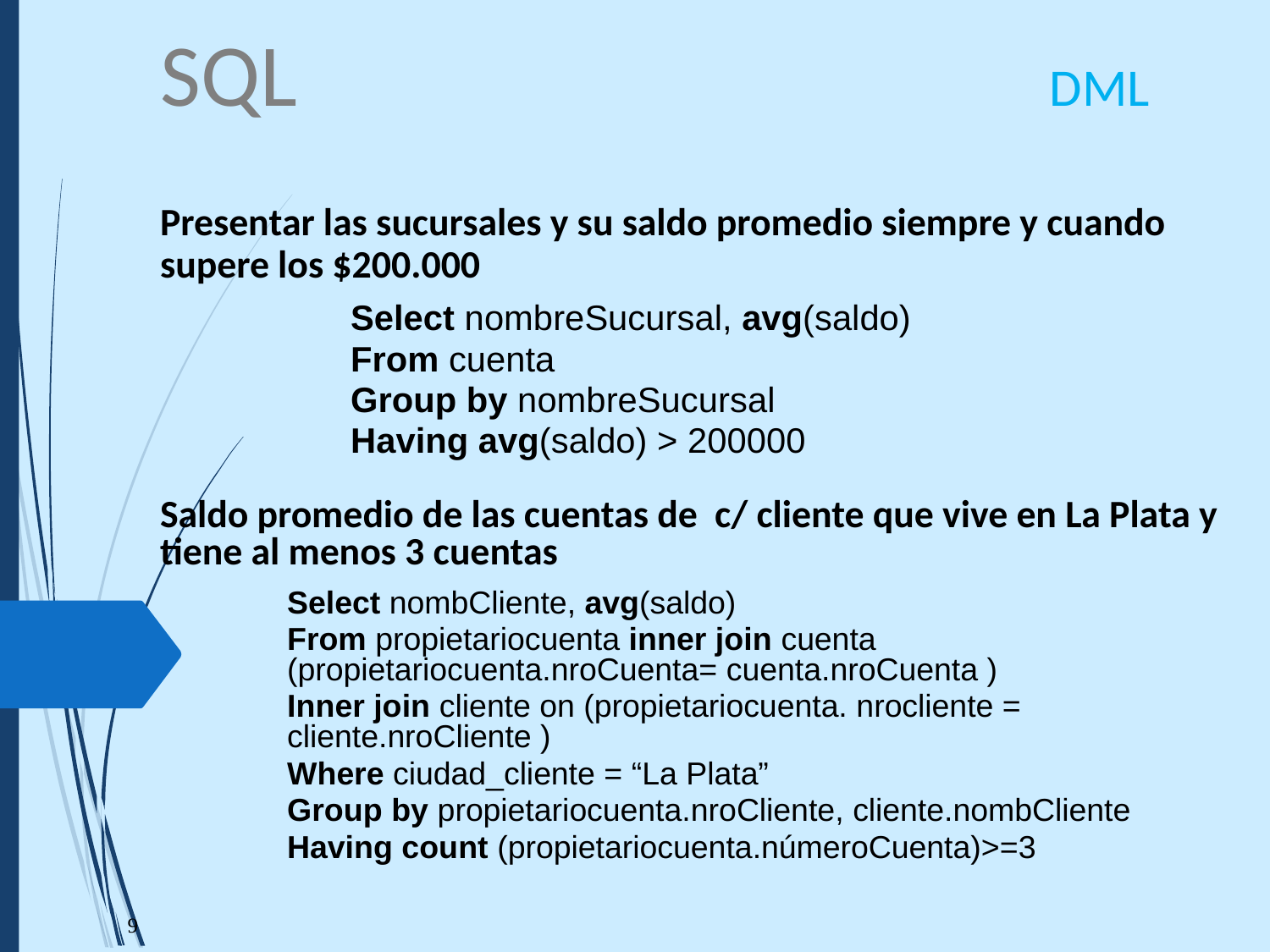

SQL						DML
Presentar las sucursales y su saldo promedio siempre y cuando supere los $200.000
	Select nombreSucursal, avg(saldo)
	From cuenta
	Group by nombreSucursal
	Having avg(saldo) > 200000

Saldo promedio de las cuentas de  c/ cliente que vive en La Plata y tiene al menos 3 cuentas
Select nombCliente, avg(saldo)
From propietariocuenta inner join cuenta (propietariocuenta.nroCuenta= cuenta.nroCuenta )
Inner join cliente on (propietariocuenta. nrocliente = cliente.nroCliente )
Where ciudad_cliente = “La Plata”
Group by propietariocuenta.nroCliente, cliente.nombCliente
Having count (propietariocuenta.númeroCuenta)>=3

9